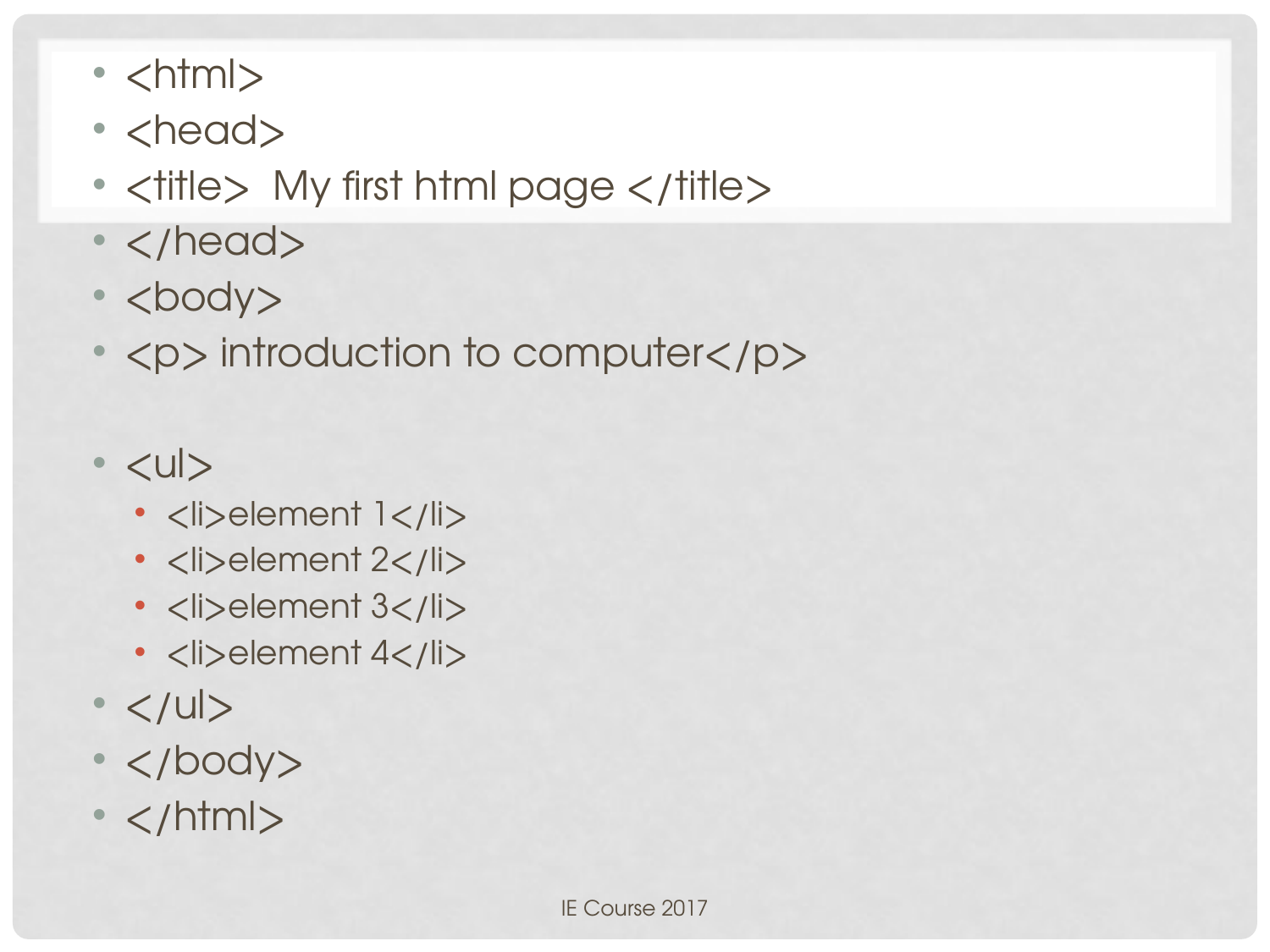

<html>
<head>
<title>  My first html page </title>
</head>
<body>
<p> introduction to computer</p>

<ul>
<li>element 1</li>
<li>element 2</li>
<li>element 3</li>
<li>element 4</li>
</ul>
</body>
</html>

IE Course 2017